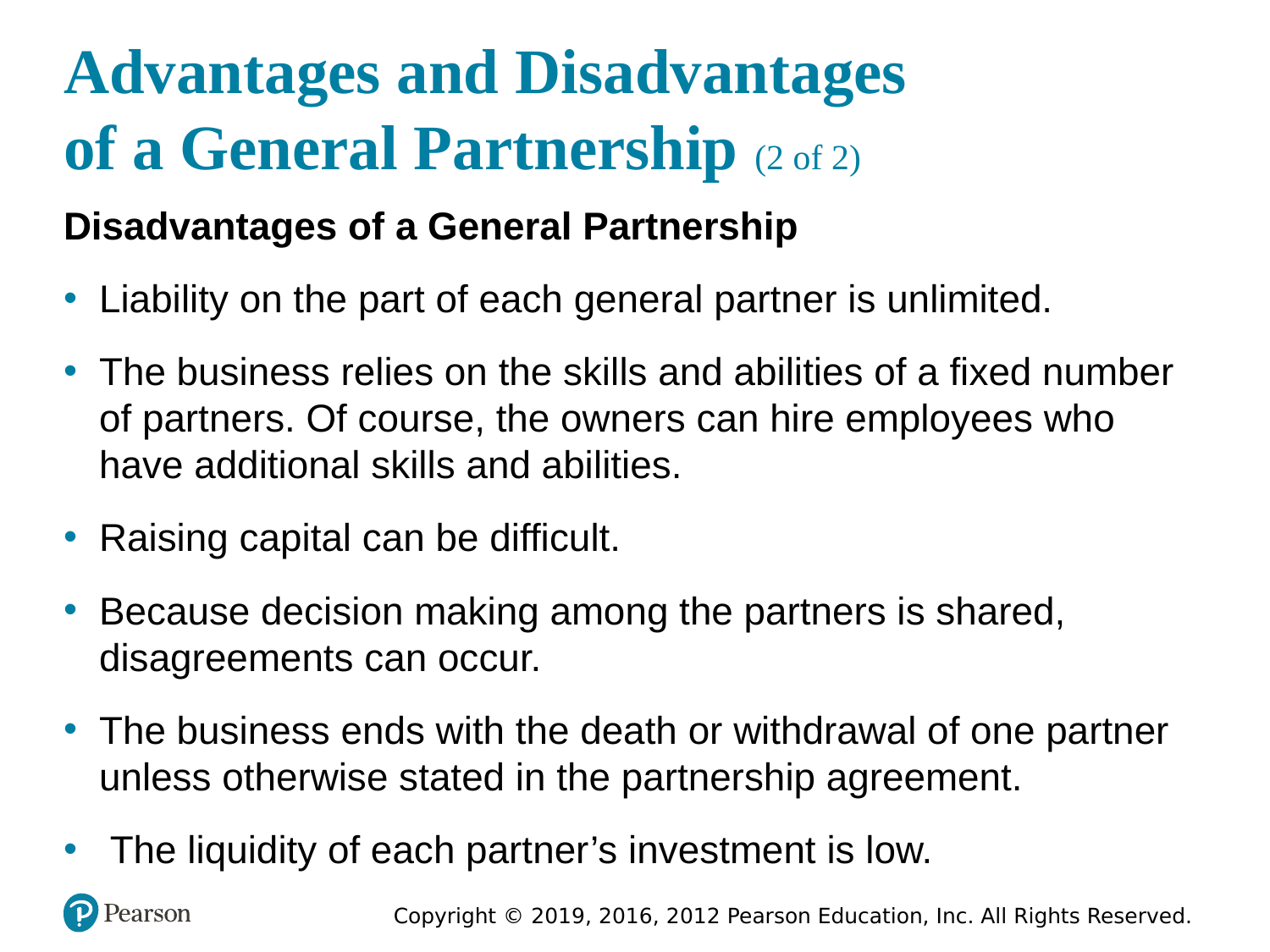

# Advantages and Disadvantages of a General Partnership (2 of 2)
Disadvantages of a General Partnership
Liability on the part of each general partner is unlimited.
The business relies on the skills and abilities of a fixed number of partners. Of course, the owners can hire employees who have additional skills and abilities.
Raising capital can be difficult.
Because decision making among the partners is shared, disagreements can occur.
The business ends with the death or withdrawal of one partner unless otherwise stated in the partnership agreement.
 The liquidity of each partner’s investment is low.